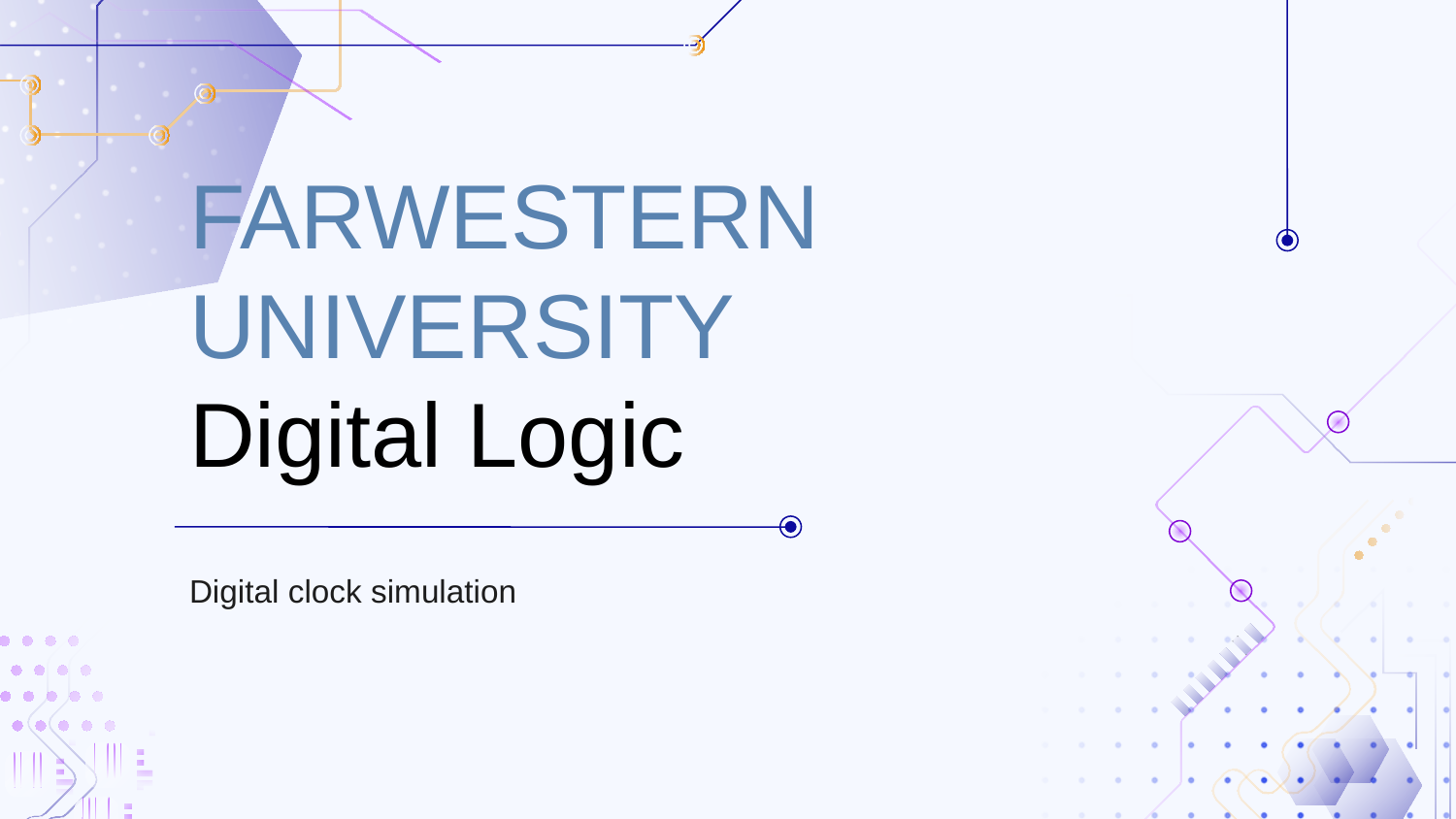

FARWESTERN
UNIVERSITY
Digital Logic

# Digital clock simulation